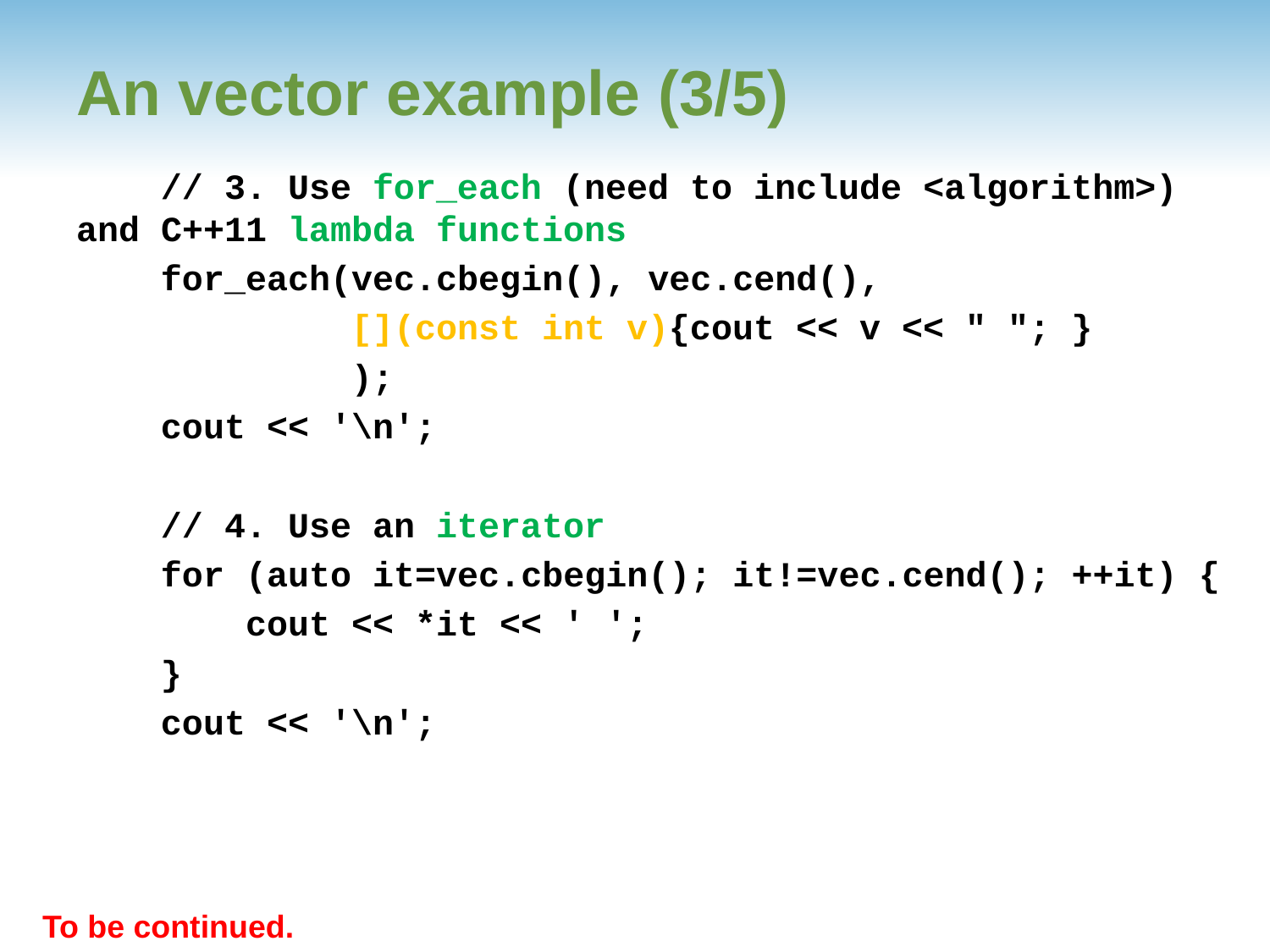

# An vector example (3/5)
    // 3. Use for_each (need to include <algorithm>) and C++11 lambda functions
    for_each(vec.cbegin(), vec.cend(),
             [](const int v){cout << v << " "; }
             );
    cout << '\n';

    // 4. Use an iterator
    for (auto it=vec.cbegin(); it!=vec.cend(); ++it) {
        cout << *it << ' ';
    }
    cout << '\n';

To be continued.